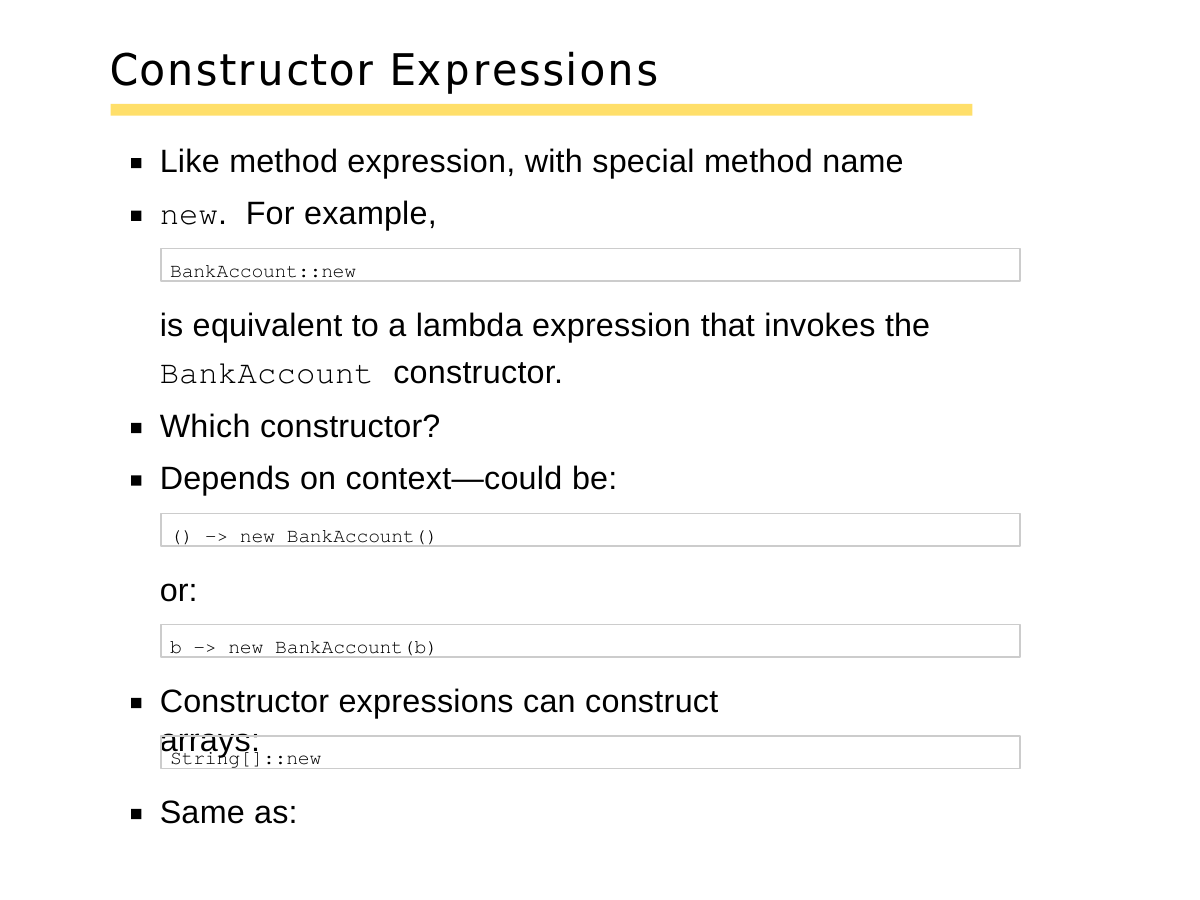

# Constructor Expressions

Like method expression, with special method name new.  For example,
is equivalent to a lambda expression that invokes the
BankAccount constructor.
Which constructor?
Depends on context—could be:

BankAccount::new

() -> new BankAccount()
or:
b -> new BankAccount(b)
Constructor expressions can construct arrays:

String[]::new
Same as: